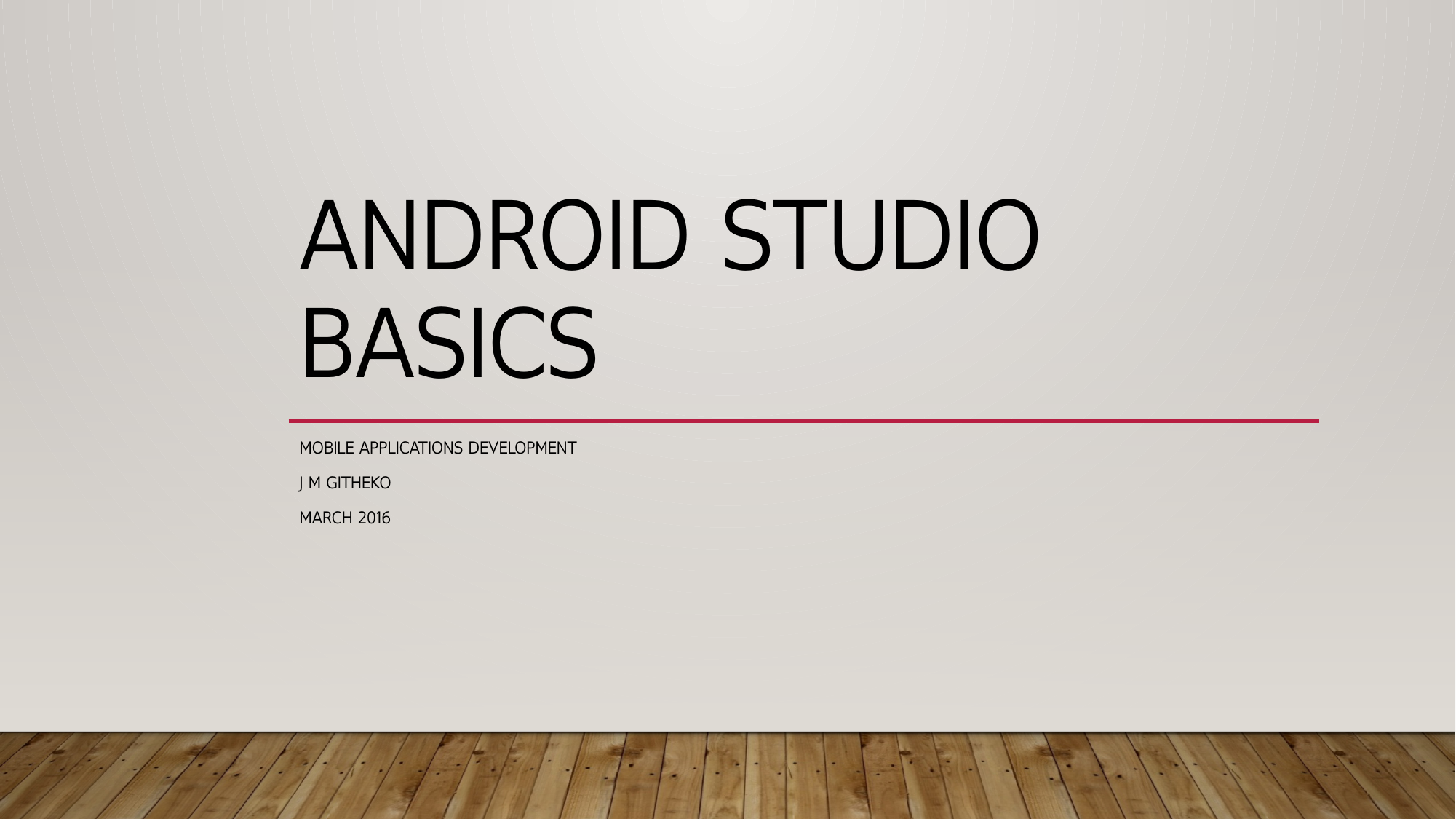

# Android studio basics
Mobile applications development
J m githeko
March 2016